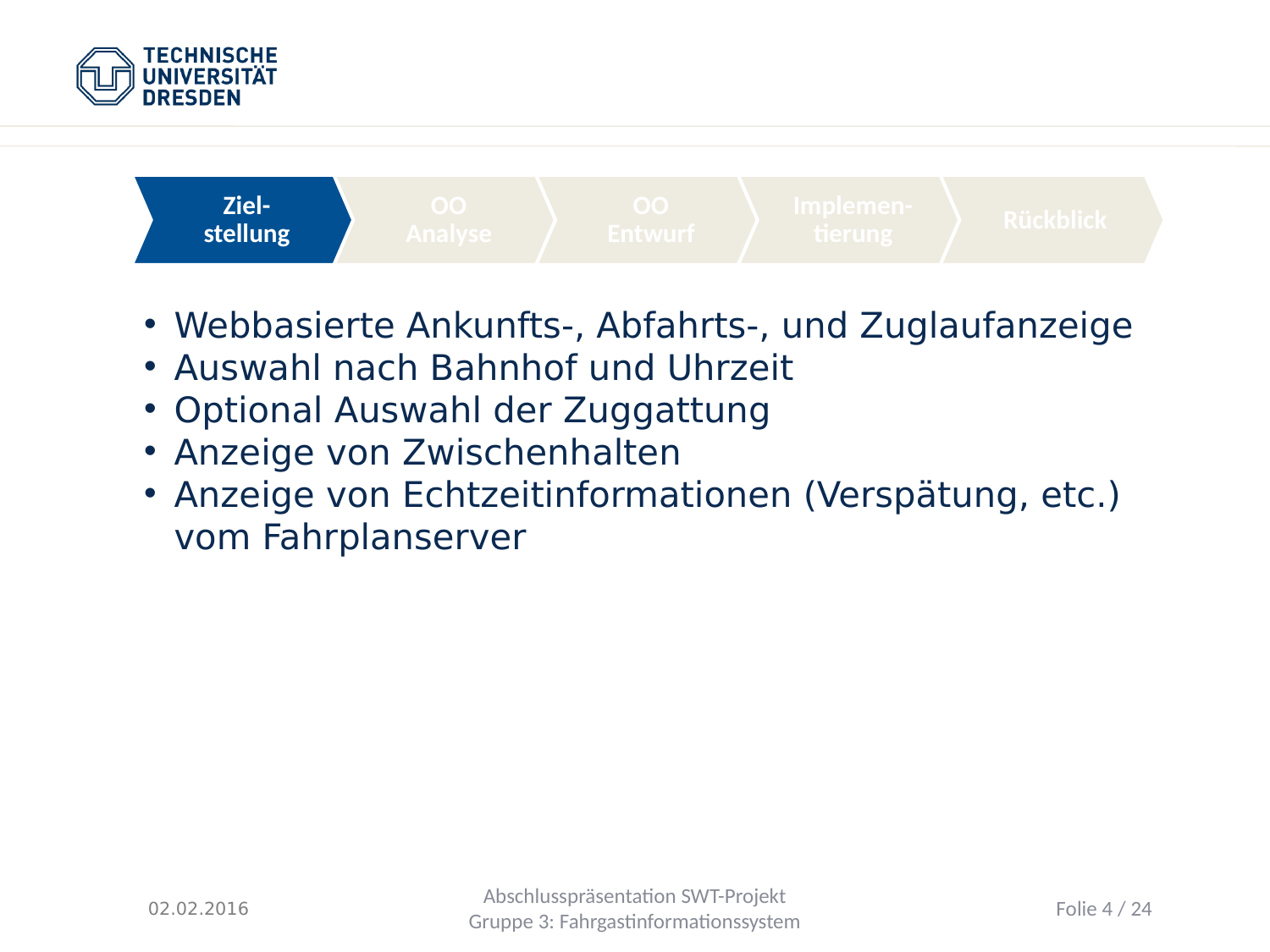

Ziel-stellung

OO Analyse

OO Entwurf

Implemen-tierung

Rückblick
Webbasierte Ankunfts-, Abfahrts-, und Zuglaufanzeige
Auswahl nach Bahnhof und Uhrzeit
Optional Auswahl der Zuggattung
Anzeige von Zwischenhalten
Anzeige von Echtzeitinformationen (Verspätung, etc.) vom Fahrplanserver
02.02.2016
Abschlusspräsentation SWT-Projekt
Gruppe 3: Fahrgastinformationssystem
Folie 4 / 24